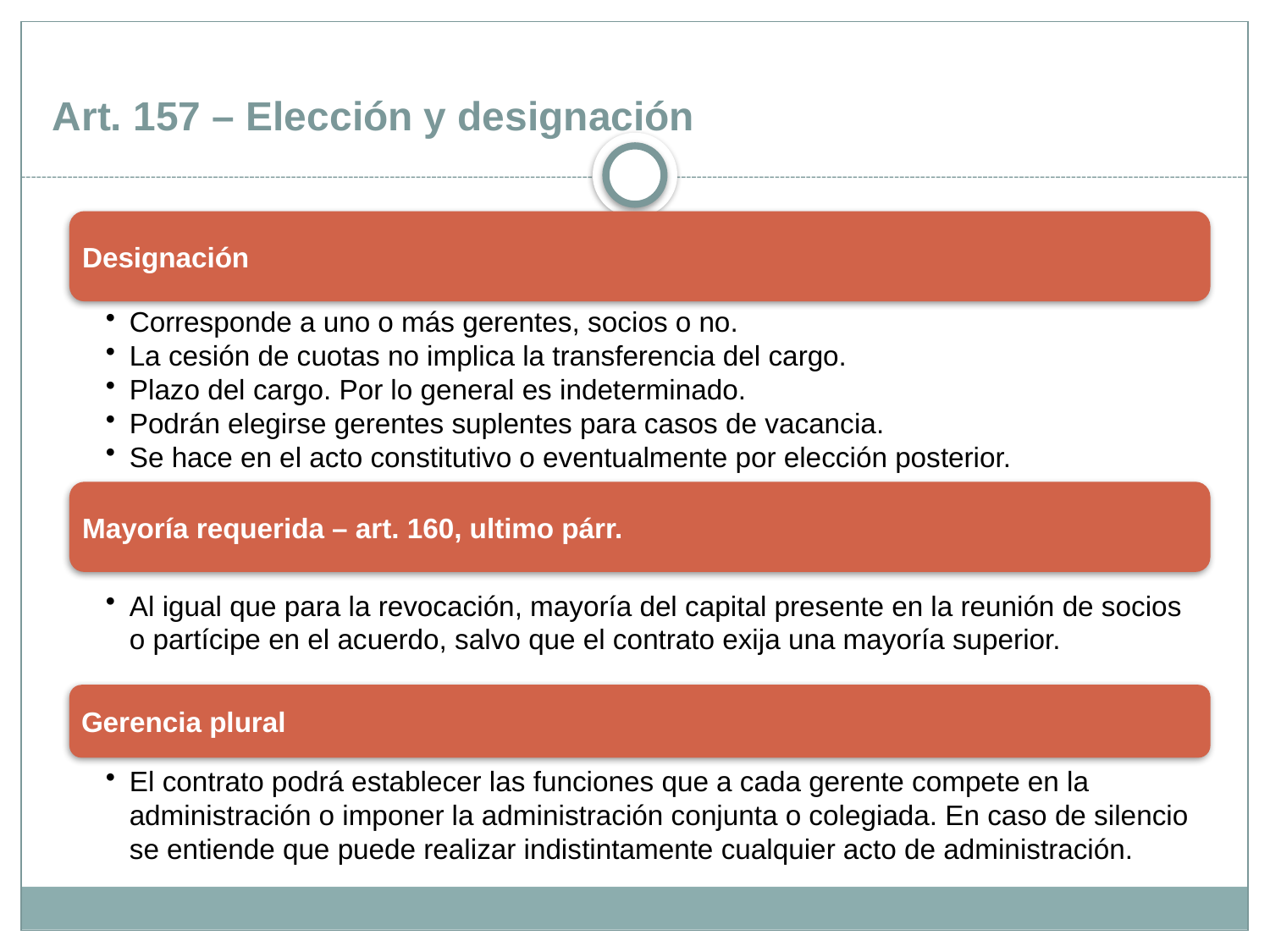

Art. 157 – Elección y designación
Designación
Corresponde a uno o más gerentes, socios o no.
La cesión de cuotas no implica la transferencia del cargo.
Plazo del cargo. Por lo general es indeterminado.
Podrán elegirse gerentes suplentes para casos de vacancia.
Se hace en el acto constitutivo o eventualmente por elección posterior.
Mayoría requerida – art. 160, ultimo párr.
Al igual que para la revocación, mayoría del capital presente en la reunión de socios o partícipe en el acuerdo, salvo que el contrato exija una mayoría superior.
Gerencia plural
El contrato podrá establecer las funciones que a cada gerente compete en la administración o imponer la administración conjunta o colegiada. En caso de silencio se entiende que puede realizar indistintamente cualquier acto de administración.